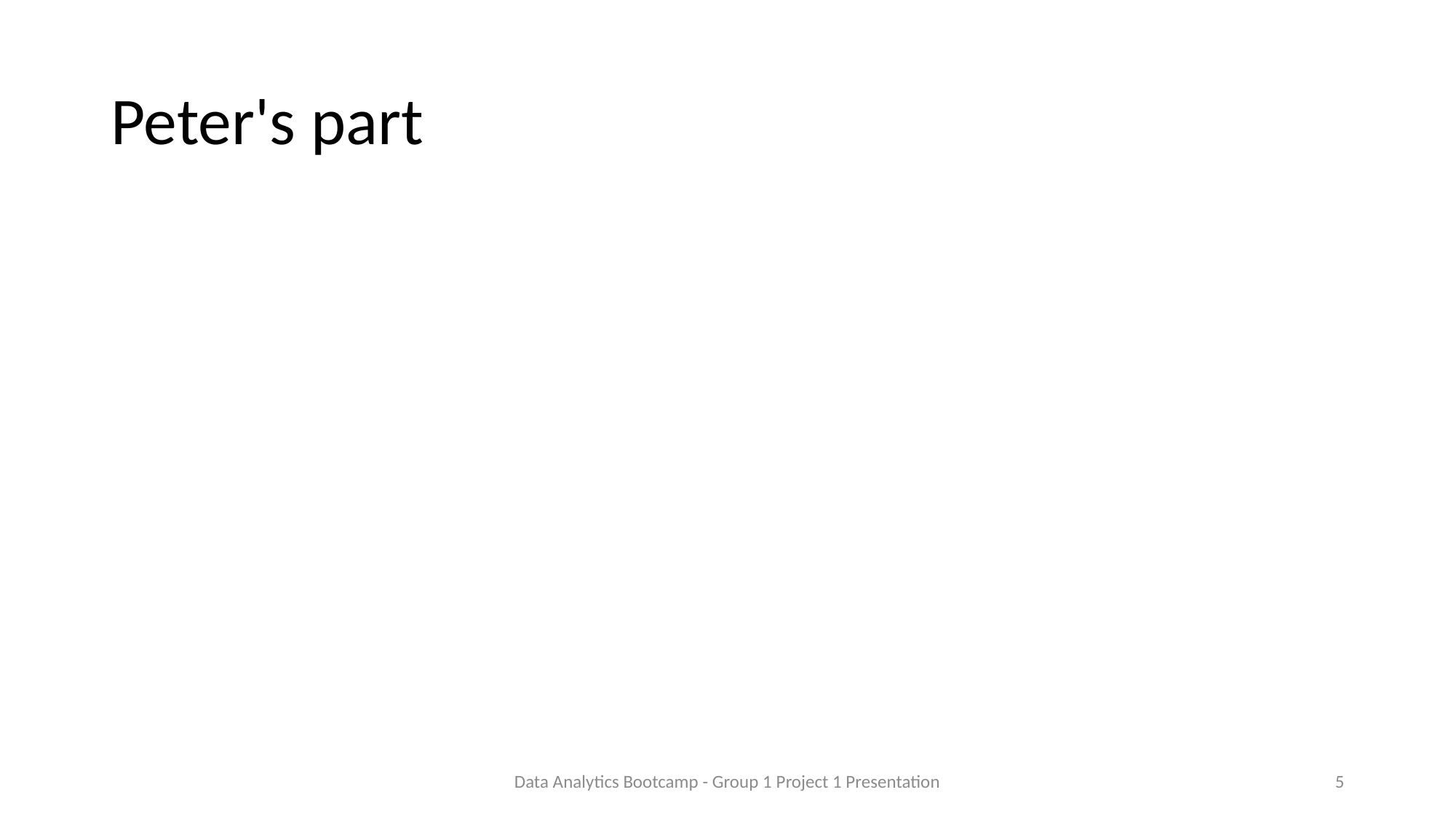

# Peter's part

Data Analytics Bootcamp - Group 1 Project 1 Presentation
5